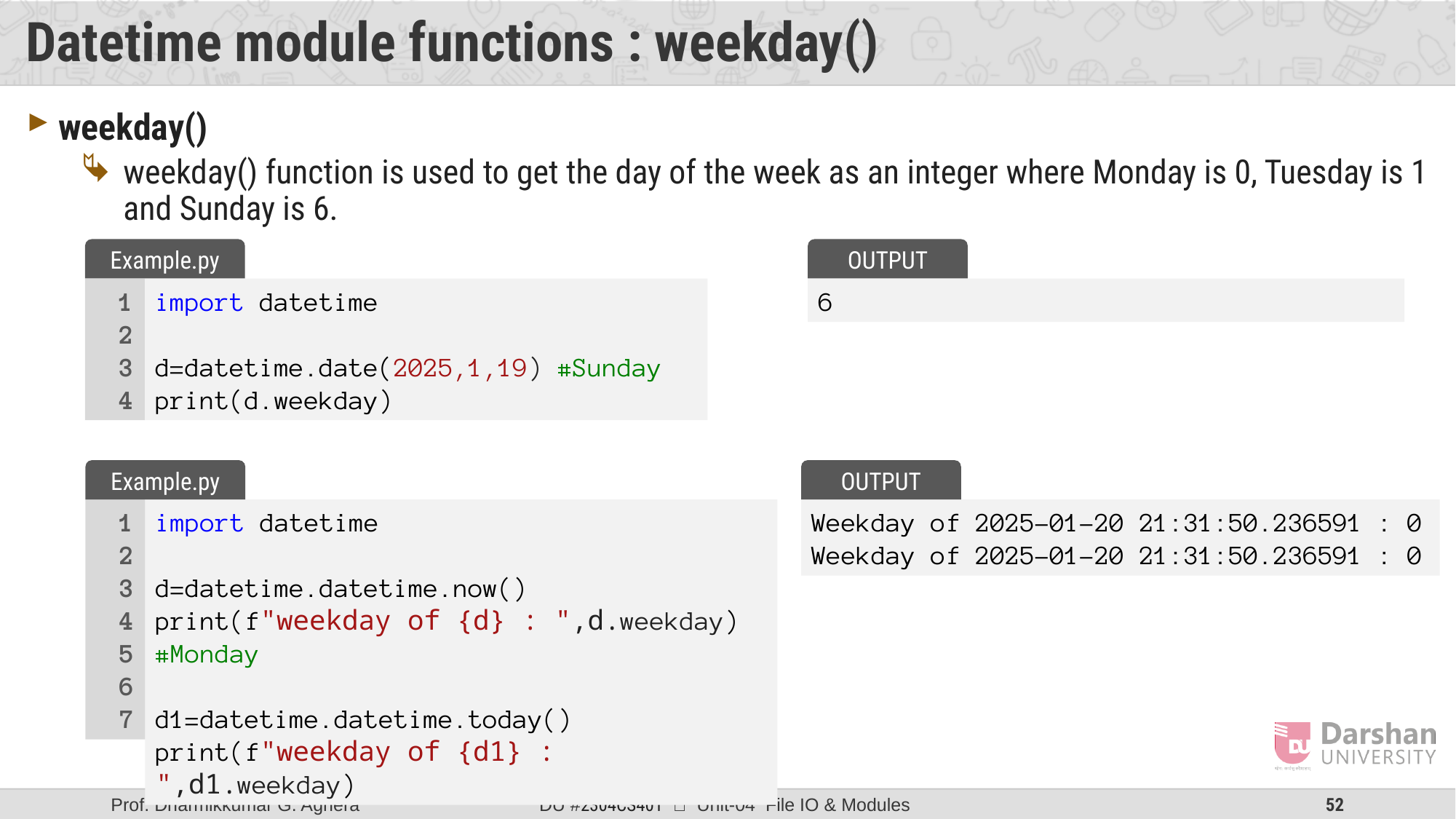

# Datetime module functions : weekday()
weekday()
weekday() function is used to get the day of the week as an integer where Monday is 0, Tuesday is 1 and Sunday is 6.

Example.py
OUTPUT
1
2
3
4
import datetime

d=datetime.date(2025,1,19) #Sunday
print(d.weekday)
6
Example.py
OUTPUT
1
2
3
4
5
6
7
import datetime

d=datetime.datetime.now()
print(f"weekday of {d} : ",d.weekday) #Monday

d1=datetime.datetime.today()
print(f"weekday of {d1} : ",d1.weekday)
Weekday of 2025-01-20 21:31:50.236591 : 0
Weekday of 2025-01-20 21:31:50.236591 : 0